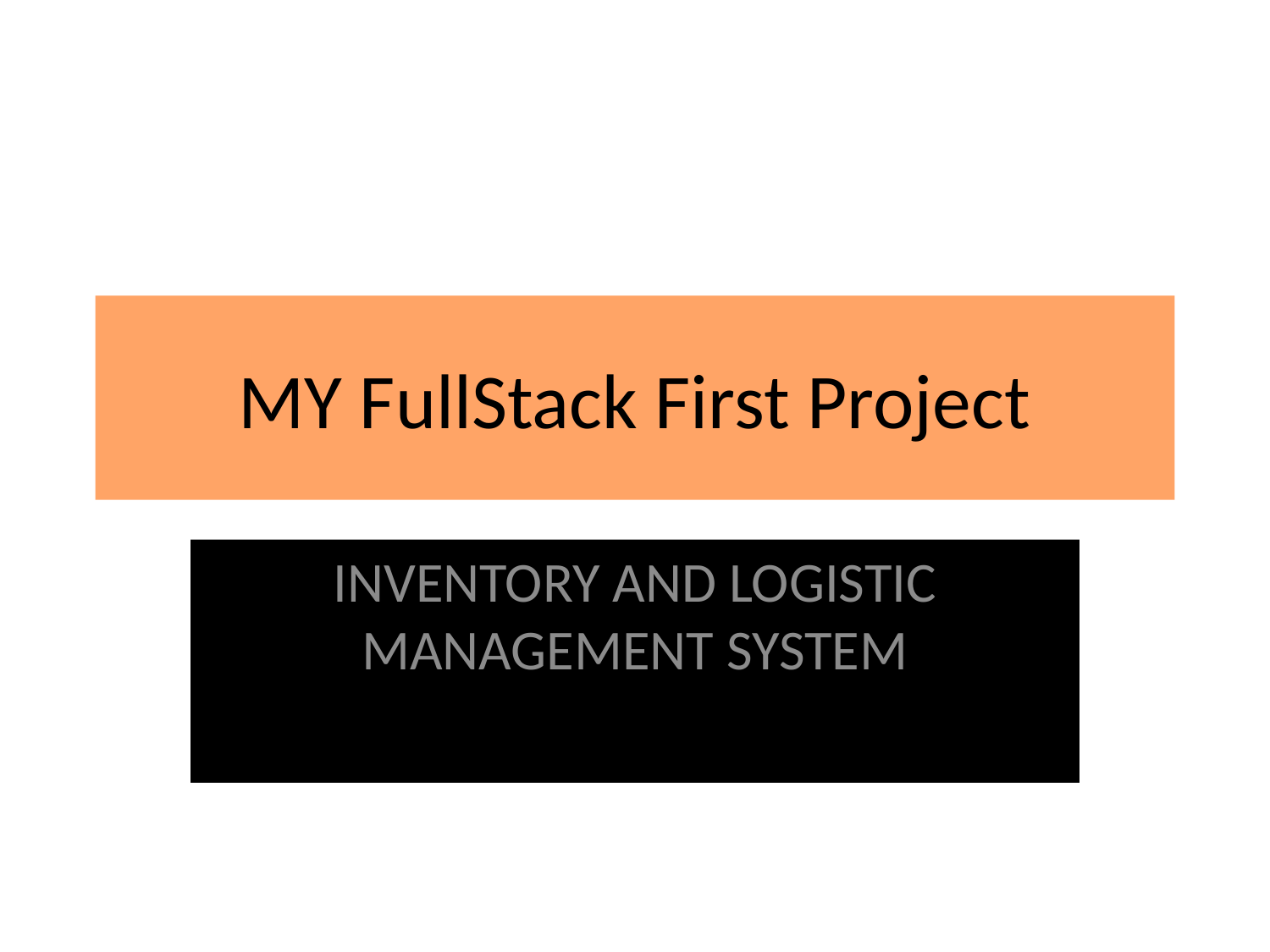

# MY FullStack First Project
INVENTORY AND LOGISTIC MANAGEMENT SYSTEM